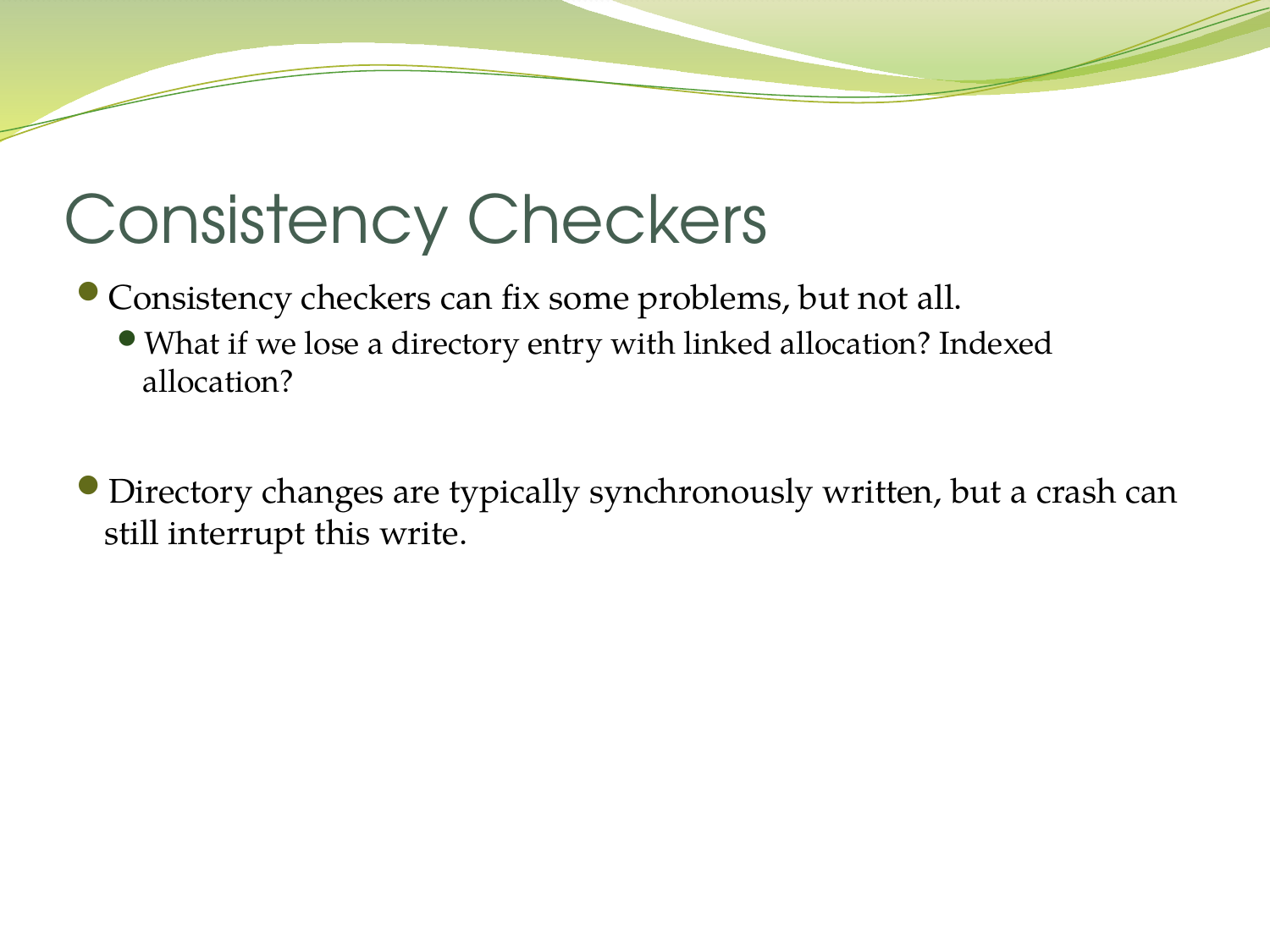

# Consistency Checkers
Consistency checkers can fix some problems, but not all.
What if we lose a directory entry with linked allocation? Indexed allocation?

Directory changes are typically synchronously written, but a crash can still interrupt this write.